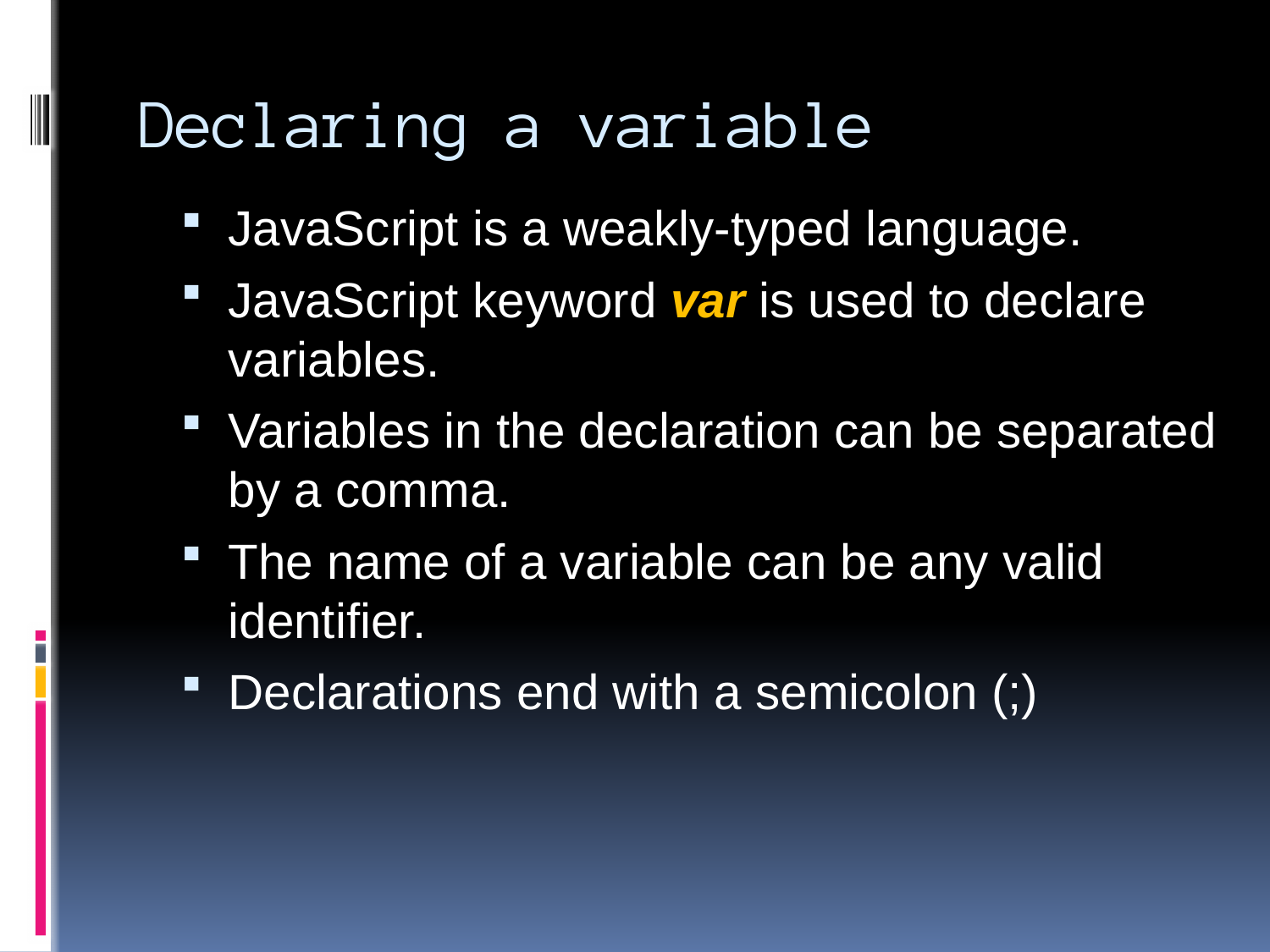

# Declaring a variable
JavaScript is a weakly-typed language.
JavaScript keyword var is used to declare variables.
Variables in the declaration can be separated by a comma.
The name of a variable can be any valid identifier.
Declarations end with a semicolon (;)